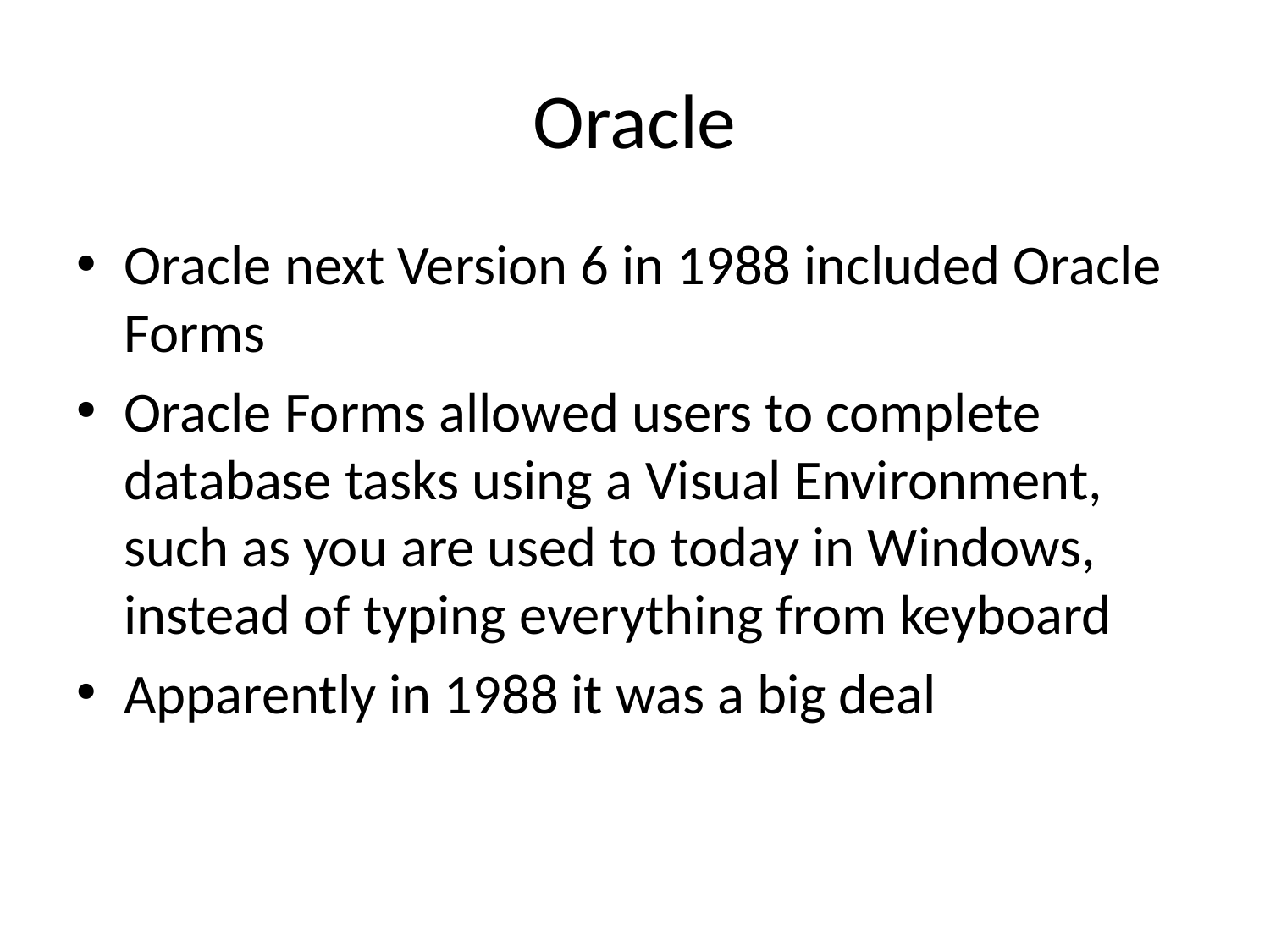

# Oracle
Oracle next Version 6 in 1988 included Oracle Forms
Oracle Forms allowed users to complete database tasks using a Visual Environment, such as you are used to today in Windows, instead of typing everything from keyboard
Apparently in 1988 it was a big deal